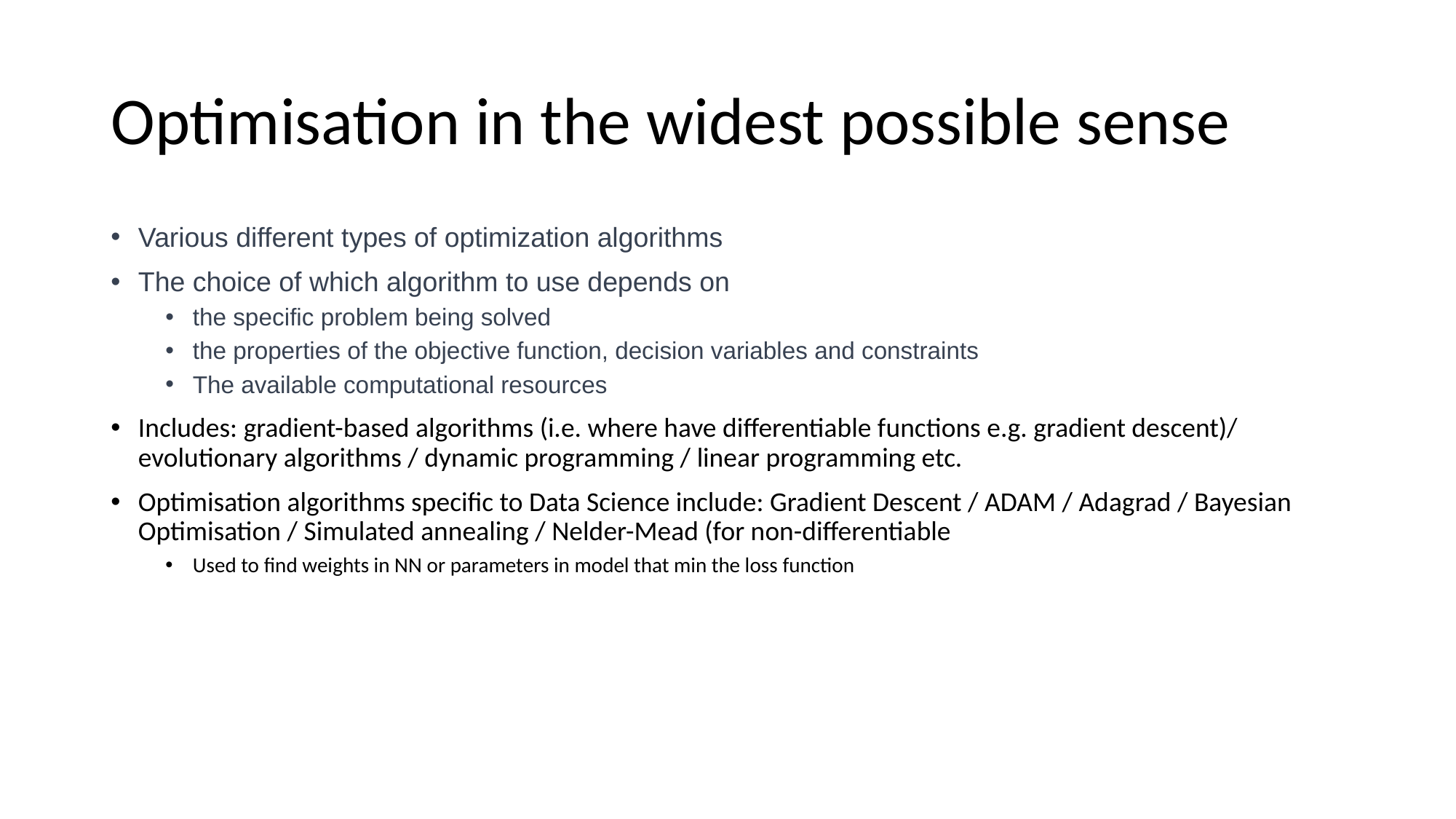

# Optimisation in the widest possible sense
Various different types of optimization algorithms
The choice of which algorithm to use depends on
the specific problem being solved
the properties of the objective function, decision variables and constraints
The available computational resources
Includes: gradient-based algorithms (i.e. where have differentiable functions e.g. gradient descent)/ evolutionary algorithms / dynamic programming / linear programming etc.
Optimisation algorithms specific to Data Science include: Gradient Descent / ADAM / Adagrad / Bayesian Optimisation / Simulated annealing / Nelder-Mead (for non-differentiable
Used to find weights in NN or parameters in model that min the loss function